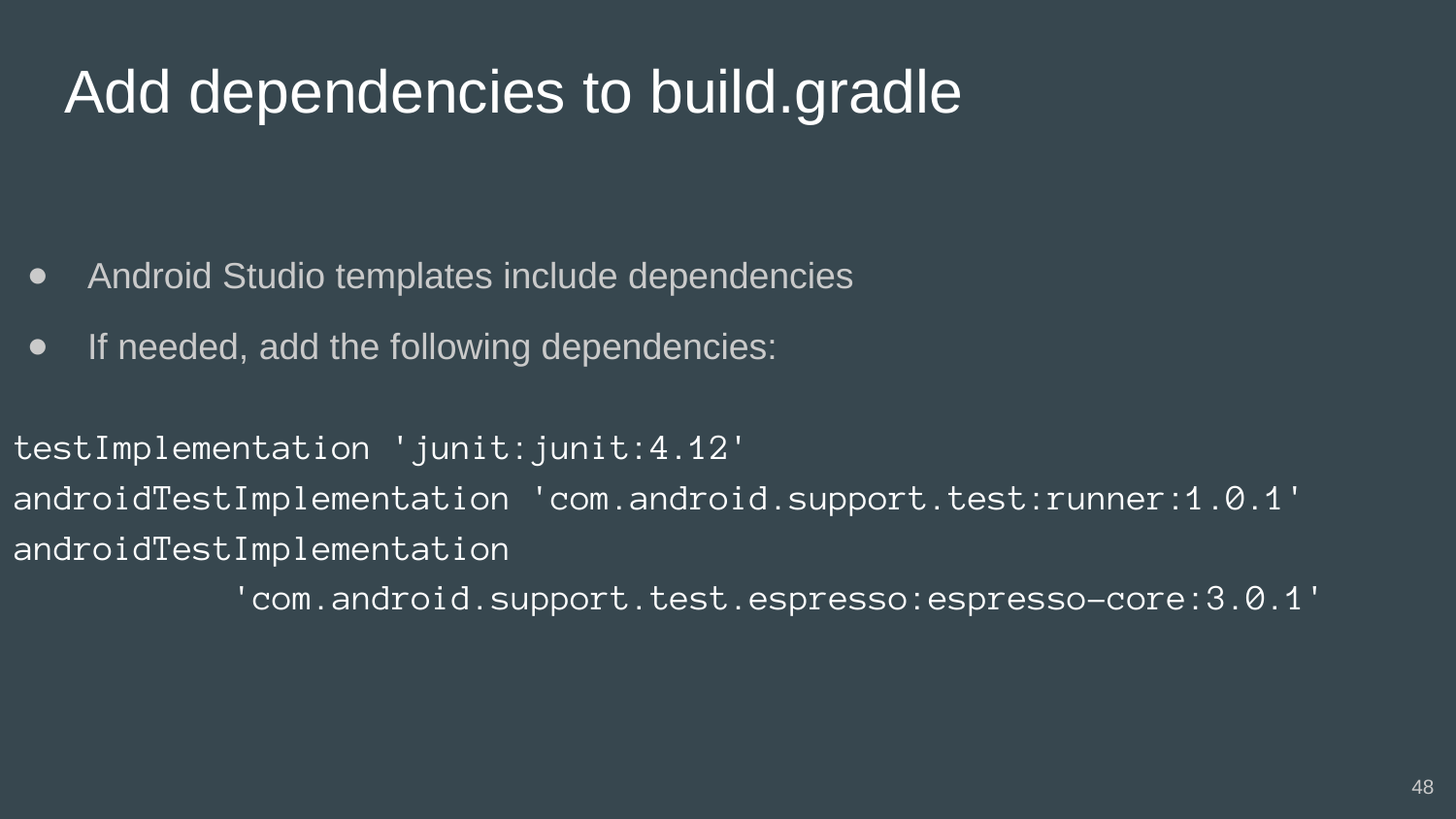

# Add dependencies to build.gradle

Android Studio templates include dependencies
If needed, add the following dependencies:

testImplementation 'junit:junit:4.12'
androidTestImplementation 'com.android.support.test:runner:1.0.1'
androidTestImplementation
           'com.android.support.test.espresso:espresso-core:3.0.1'

48